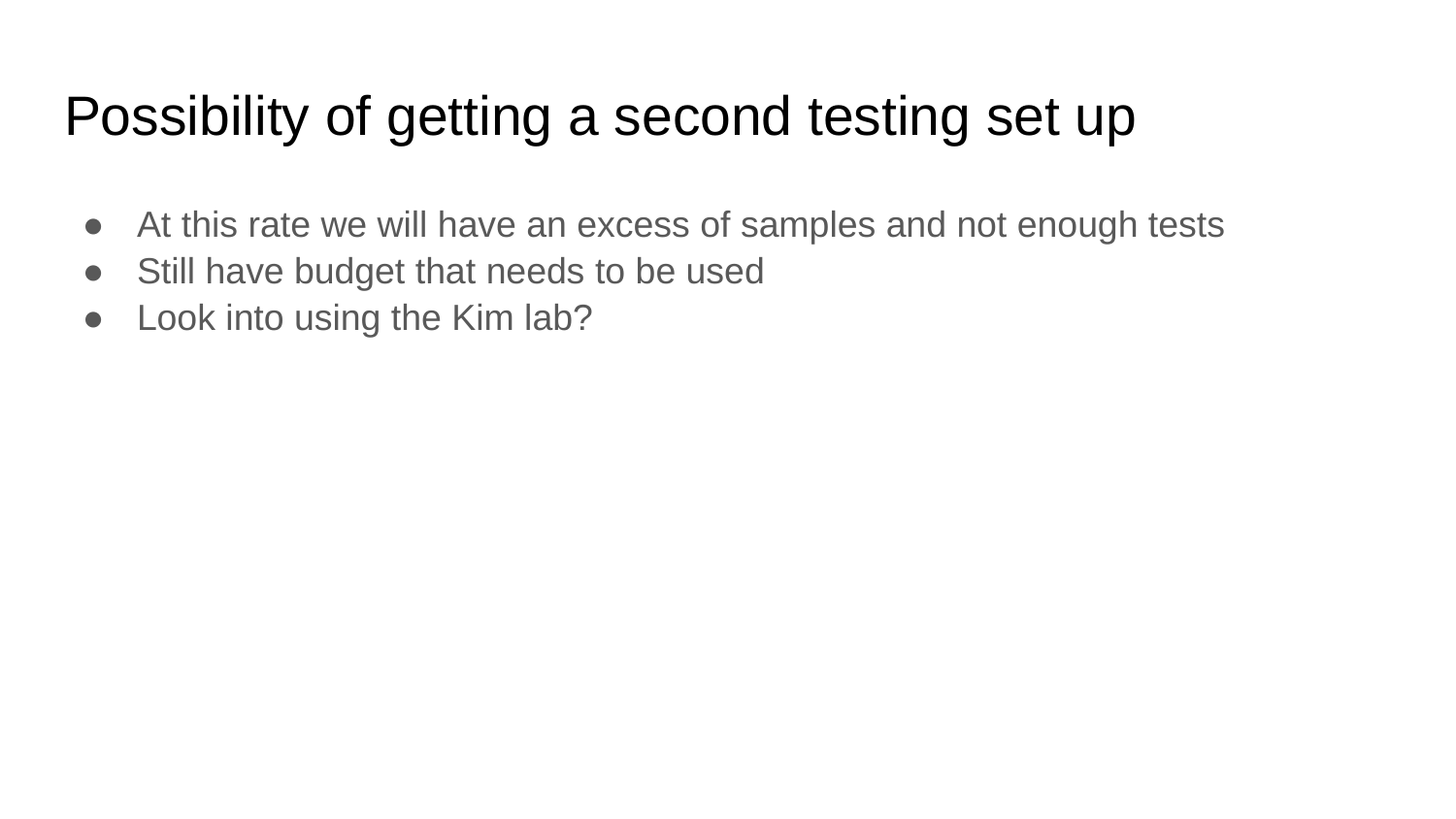

# Possibility of getting a second testing set up
At this rate we will have an excess of samples and not enough tests
Still have budget that needs to be used
Look into using the Kim lab?